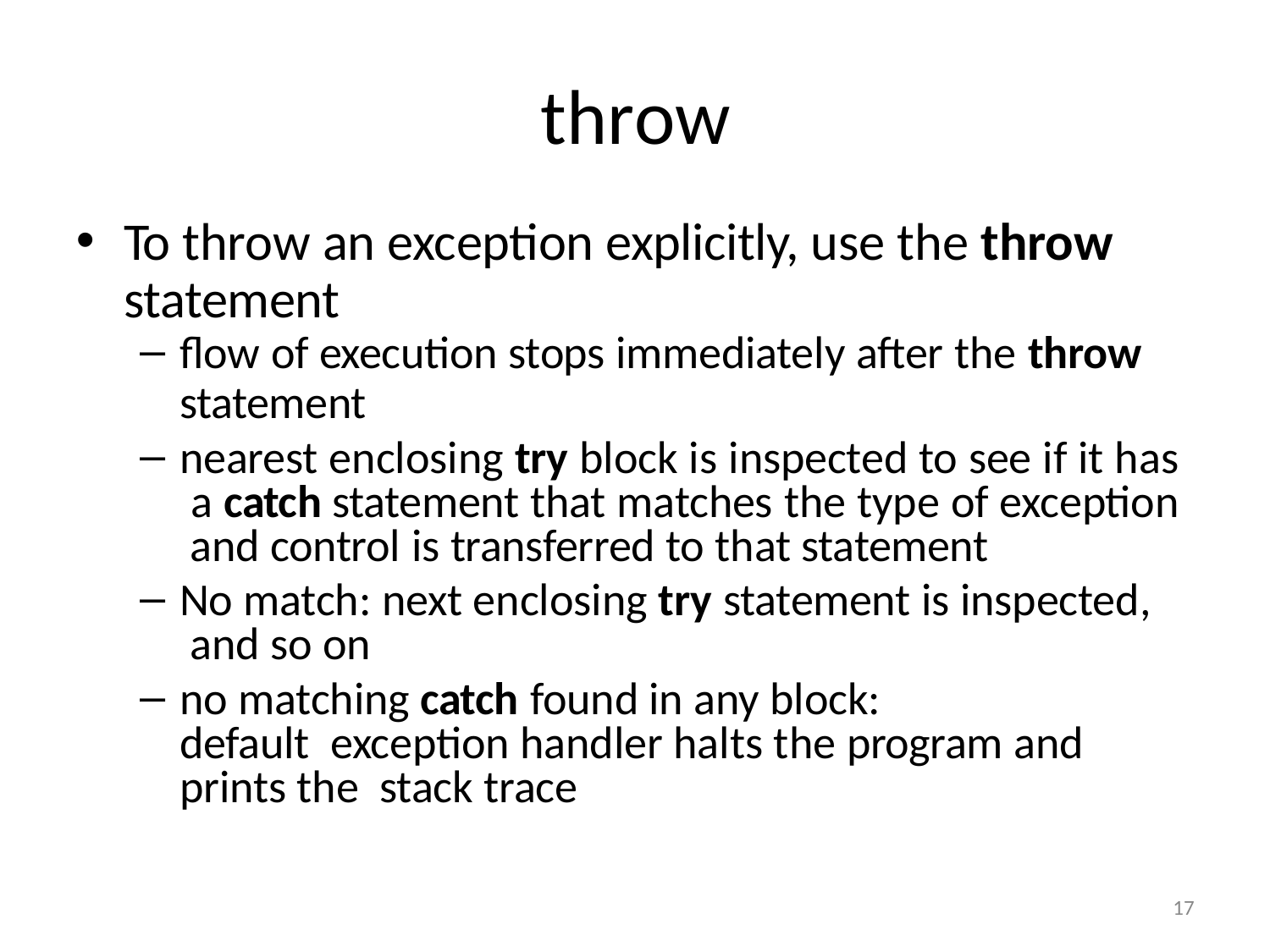

# throw
To throw an exception explicitly, use the throw
statement
flow of execution stops immediately after the throw
statement
nearest enclosing try block is inspected to see if it has  a catch statement that matches the type of exception  and control is transferred to that statement
No match: next enclosing try statement is inspected,  and so on
no matching catch found in any block:	default  exception handler halts the program and prints the  stack trace
17